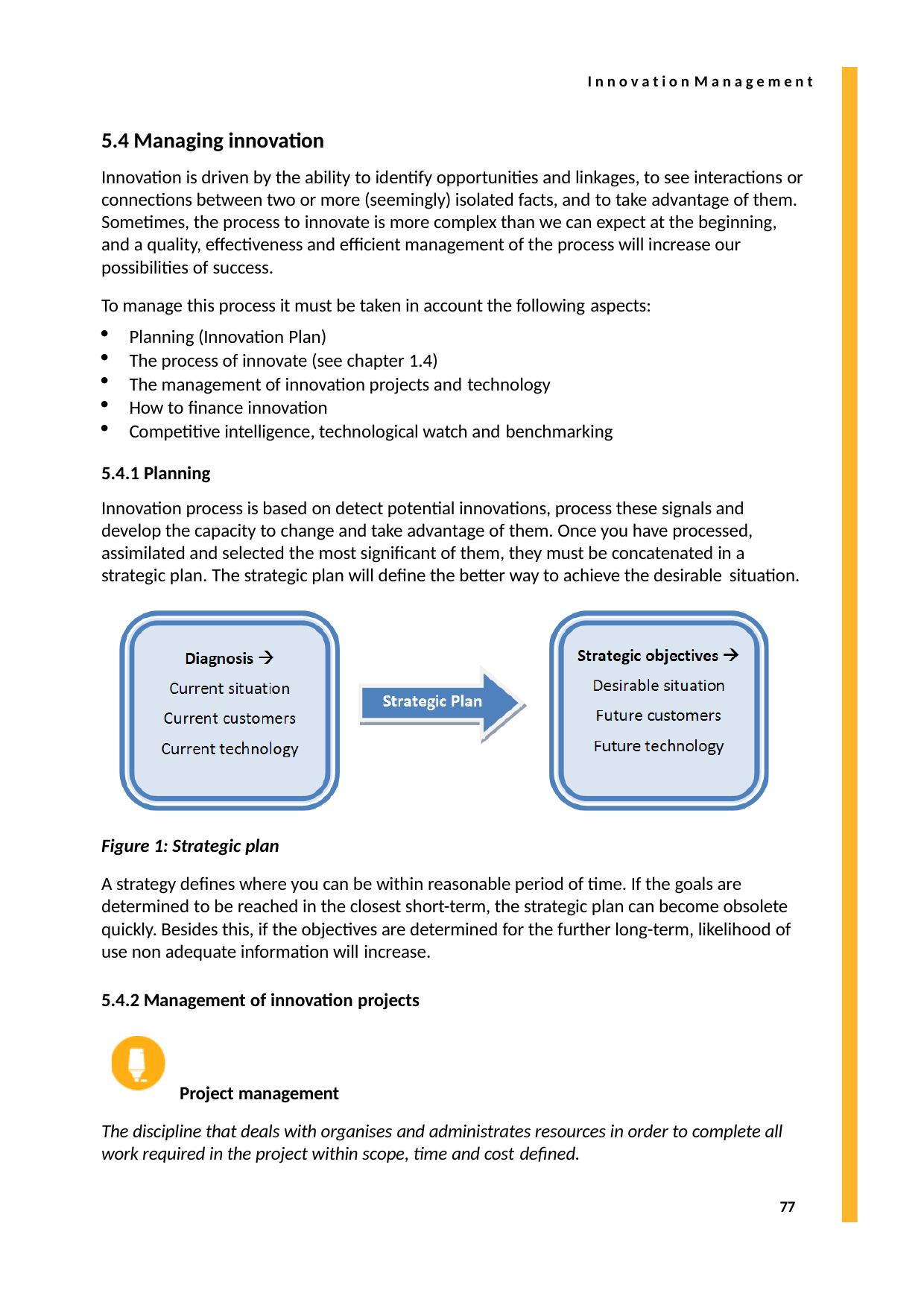

I n n o v a t i o n M a n a g e m e n t

5.4 Managing innovation
Innovation is driven by the ability to identify opportunities and linkages, to see interactions or  connections between two or more (seemingly) isolated facts, and to take advantage of them.  Sometimes, the process to innovate is more complex than we can expect at the beginning,  and a quality, effectiveness and efficient management of the process will increase our  possibilities of success.
To manage this process it must be taken in account the following aspects:
Planning (Innovation Plan)
The process of innovate (see chapter 1.4)
The management of innovation projects and technology
How to finance innovation
Competitive intelligence, technological watch and benchmarking
5.4.1 Planning
Innovation process is based on detect potential innovations, process these signals and  develop the capacity to change and take advantage of them. Once you have processed,  assimilated and selected the most significant of them, they must be concatenated in a  strategic plan. The strategic plan will define the better way to achieve the desirable situation.

Figure 1: Strategic plan
A strategy defines where you can be within reasonable period of time. If the goals are  determined to be reached in the closest short-term, the strategic plan can become obsolete  quickly. Besides this, if the objectives are determined for the further long-term, likelihood of  use non adequate information will increase.

5.4.2 Management of innovation projects

Project management
The discipline that deals with organises and administrates resources in order to complete all  work required in the project within scope, time and cost defined.

77